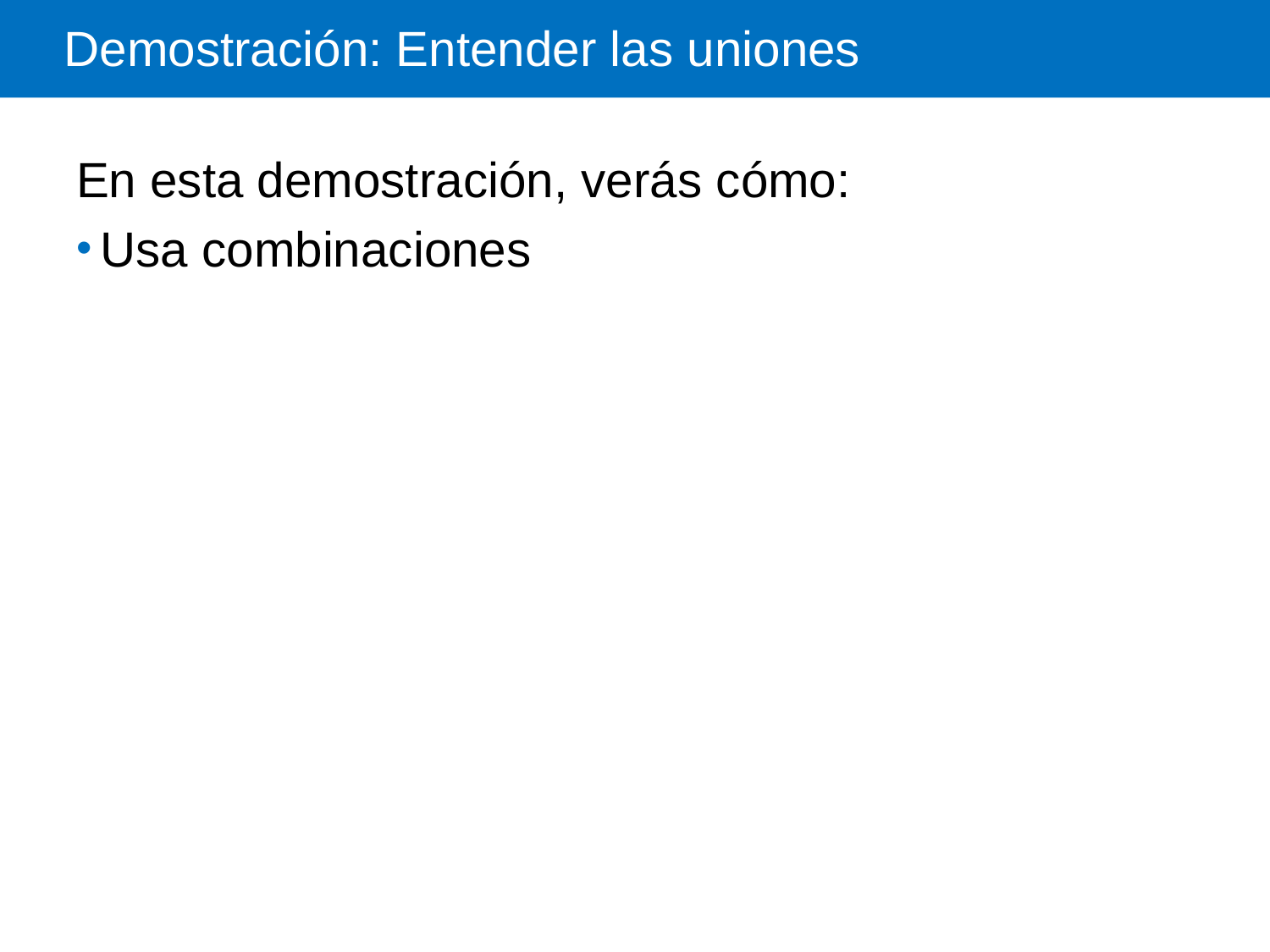

# Demostración: Entender las uniones
En esta demostración, verás cómo:
Usa combinaciones